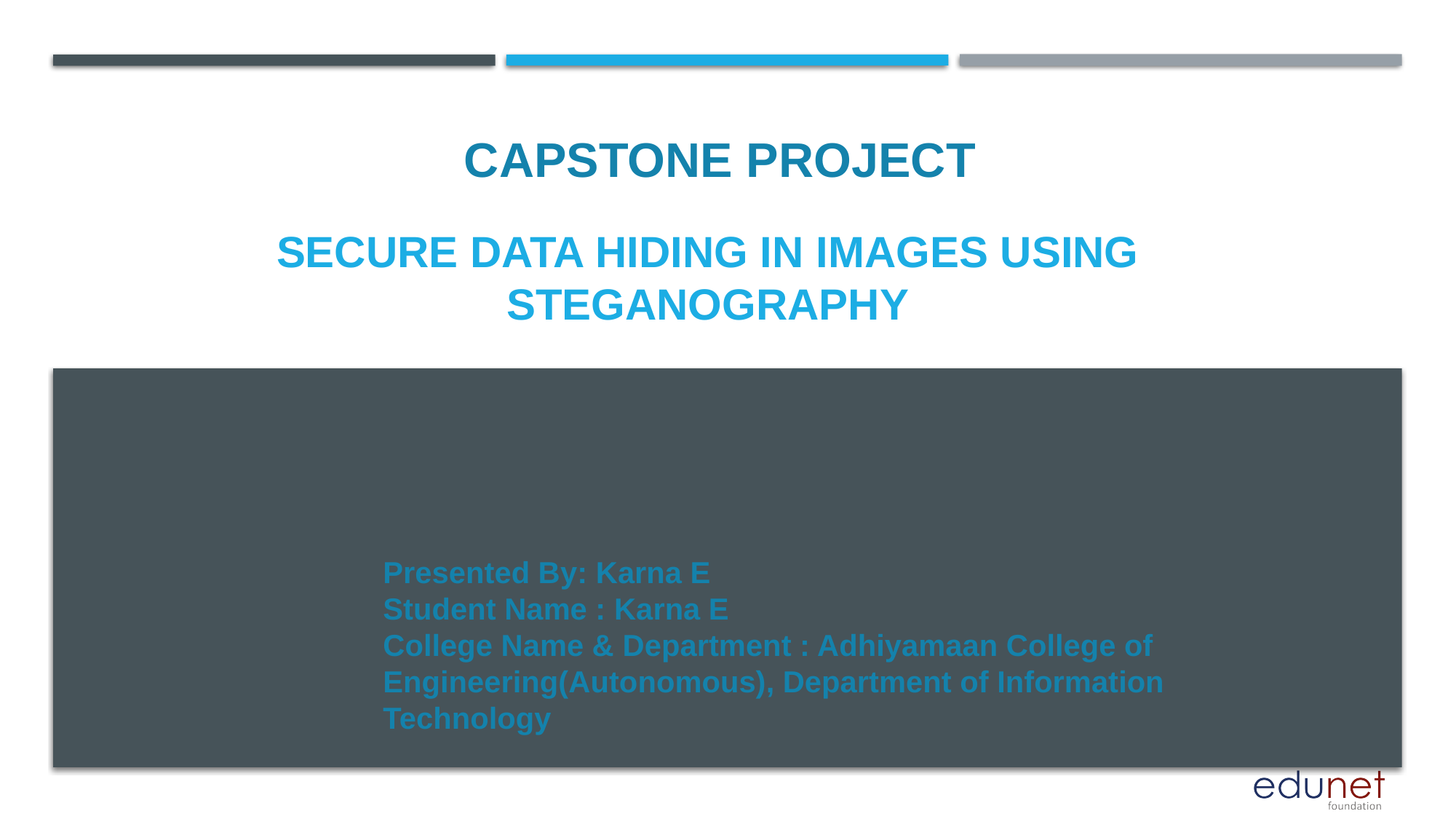

CAPSTONE PROJECT
# SECURE DATA HIDING IN IMAGES USING STEGANOGRAPHY
Presented By: Karna E
Student Name : Karna E
College Name & Department : Adhiyamaan College of Engineering(Autonomous), Department of Information Technology